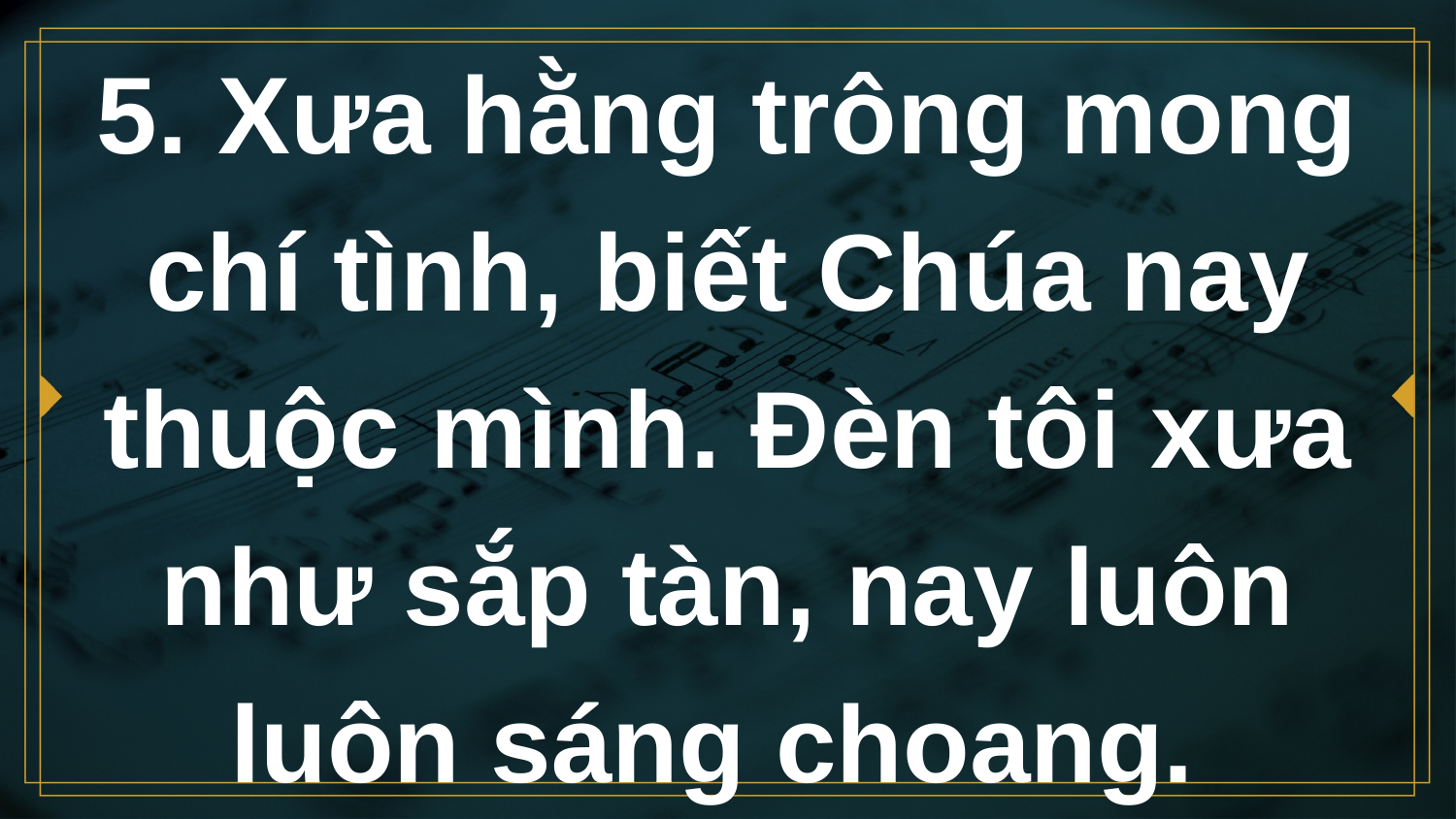

# 5. Xưa hằng trông mong chí tình, biết Chúa nay thuộc mình. Đèn tôi xưa như sắp tàn, nay luôn luôn sáng choang.